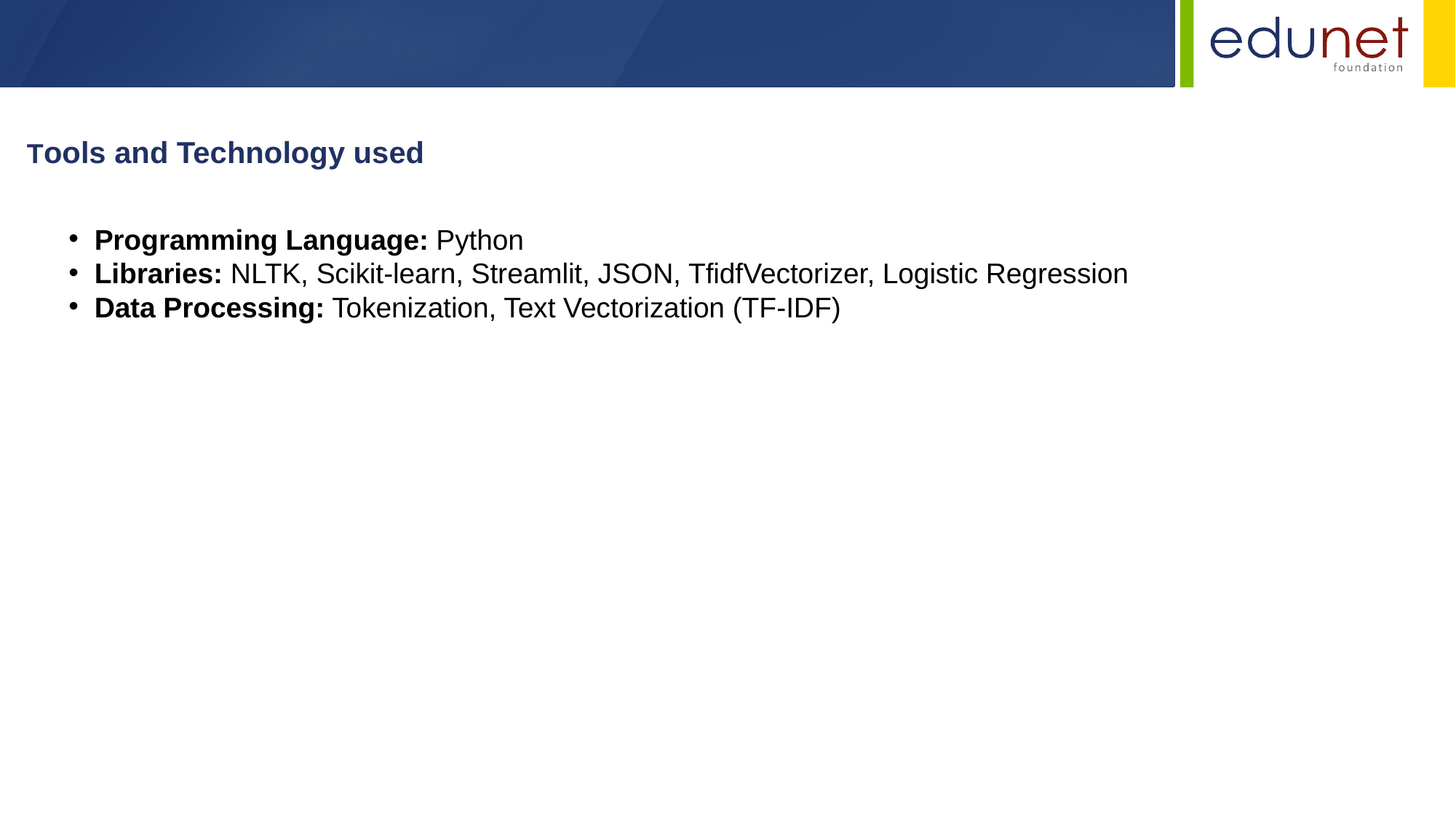

Tools and Technology used
Programming Language: Python
Libraries: NLTK, Scikit-learn, Streamlit, JSON, TfidfVectorizer, Logistic Regression
Data Processing: Tokenization, Text Vectorization (TF-IDF)